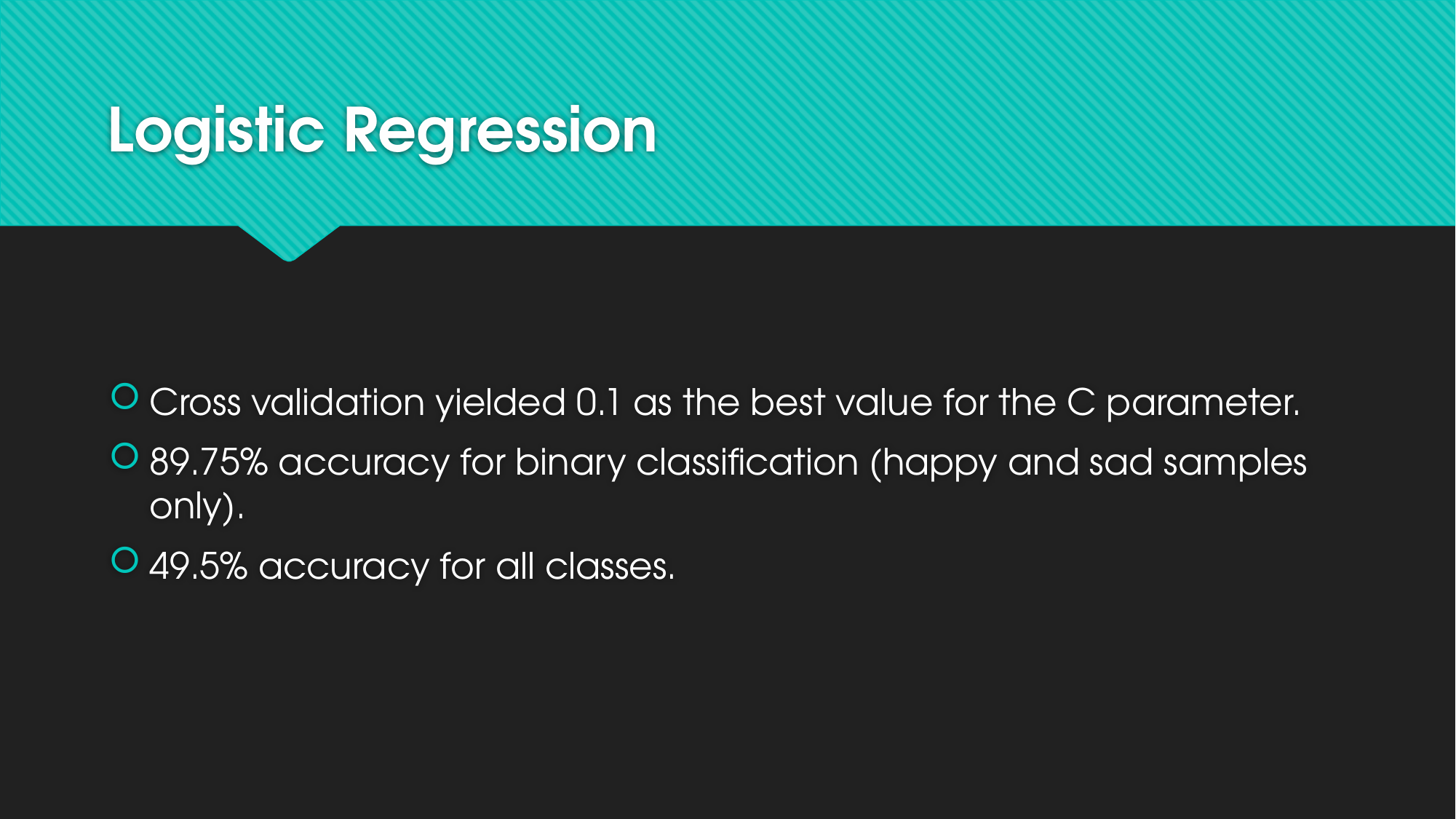

# Logistic Regression
Cross validation yielded 0.1 as the best value for the C parameter.
89.75% accuracy for binary classification (happy and sad samples only).
49.5% accuracy for all classes.